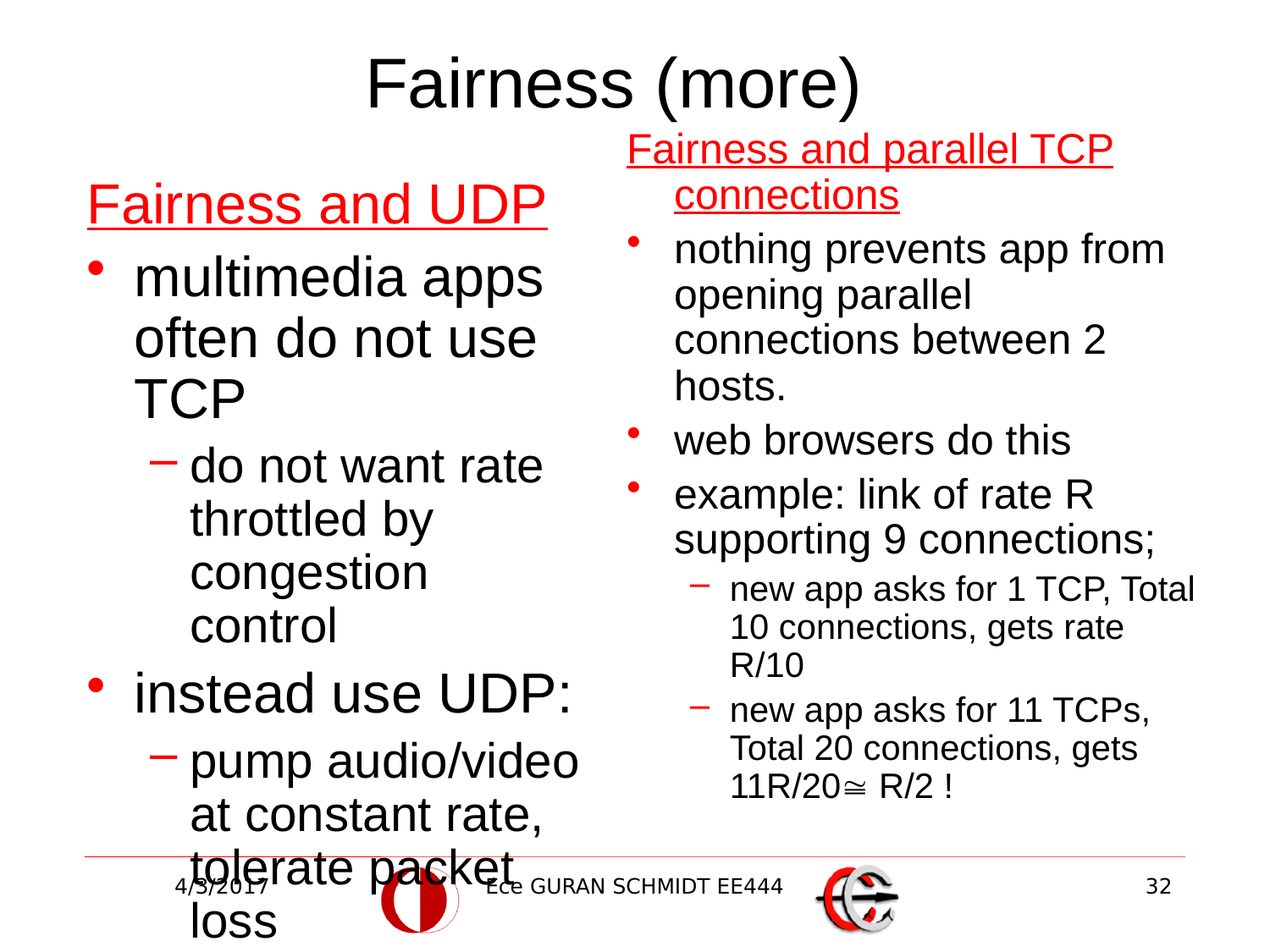

# Fairness (more)
Fairness and parallel TCP connections
nothing prevents app from opening parallel connections between 2 hosts.
web browsers do this
example: link of rate R supporting 9 connections;
new app asks for 1 TCP, Total 10 connections, gets rate R/10
new app asks for 11 TCPs, Total 20 connections, gets 11R/20≅ R/2 !

Fairness and UDP
multimedia apps often do not use TCP
do not want rate throttled by congestion control
instead use UDP:
pump audio/video at constant rate, tolerate packet loss

4/3/2017
Ece GURAN SCHMIDT EE444
32